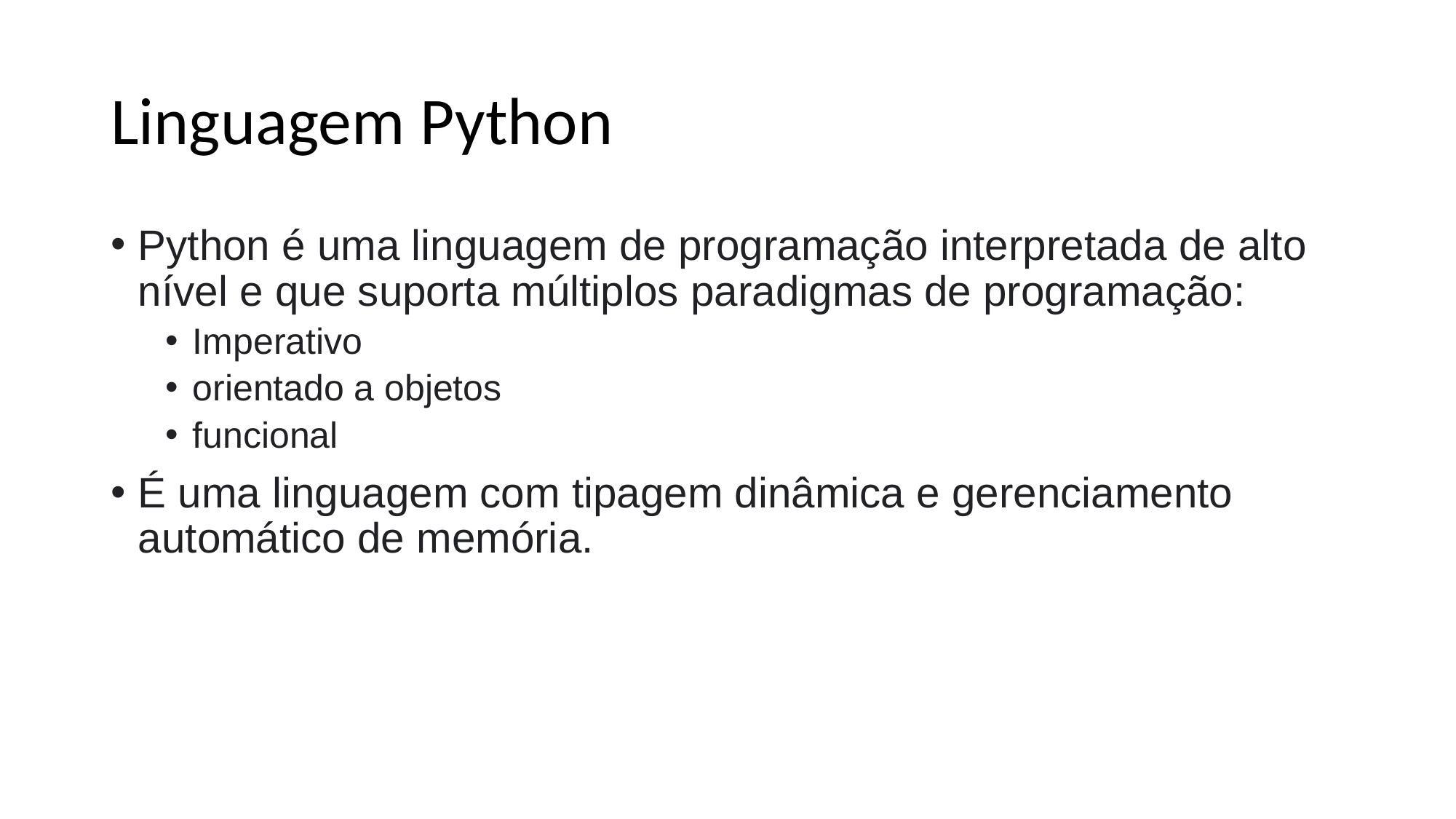

# Linguagem Python
Python é uma linguagem de programação interpretada de alto nível e que suporta múltiplos paradigmas de programação:
Imperativo
orientado a objetos
funcional
É uma linguagem com tipagem dinâmica e gerenciamento automático de memória.